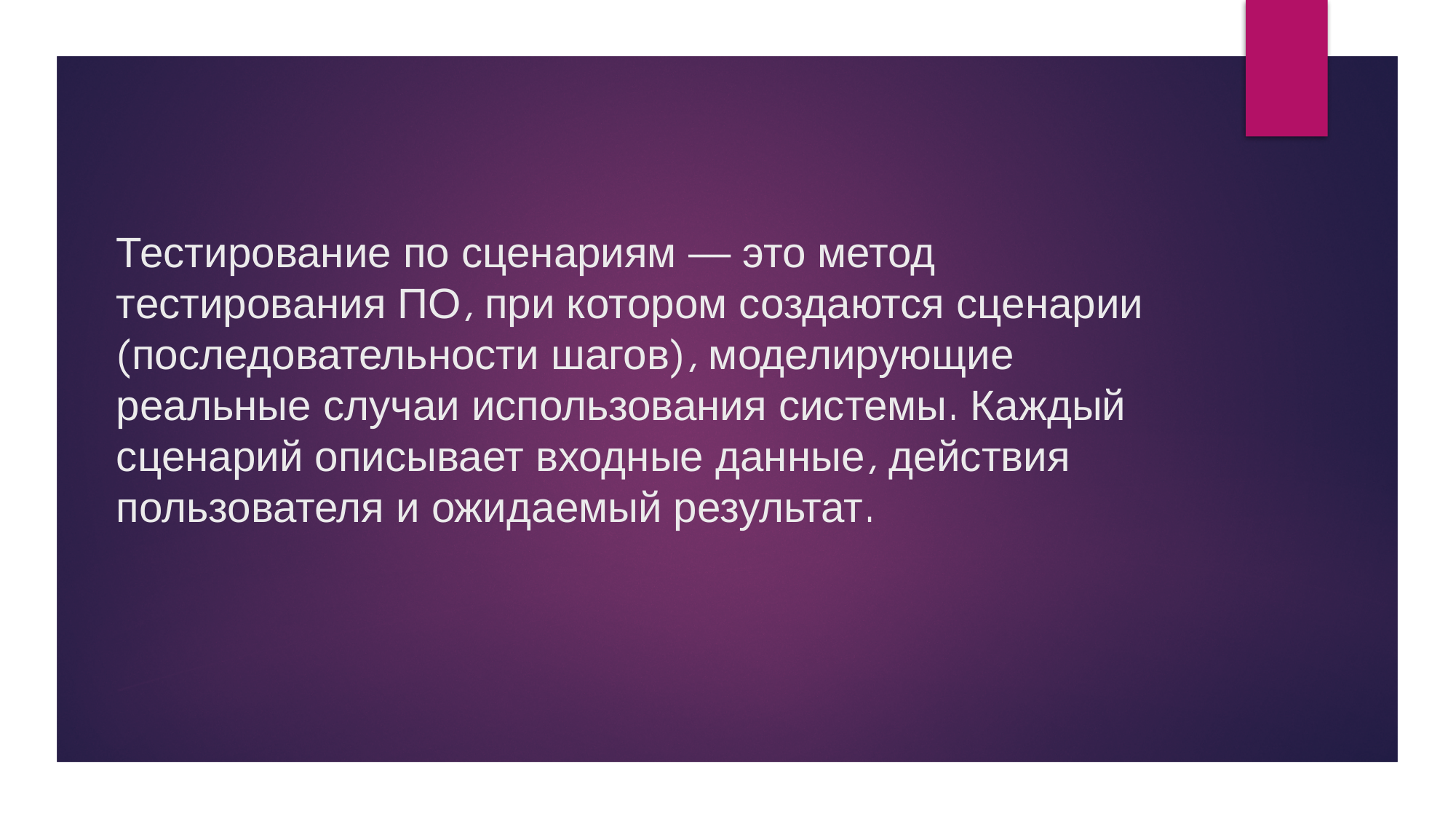

# Тестирование по сценариям — это метод тестирования ПО, при котором создаются сценарии (последовательности шагов), моделирующие реальные случаи использования системы. Каждый сценарий описывает входные данные, действия пользователя и ожидаемый результат.